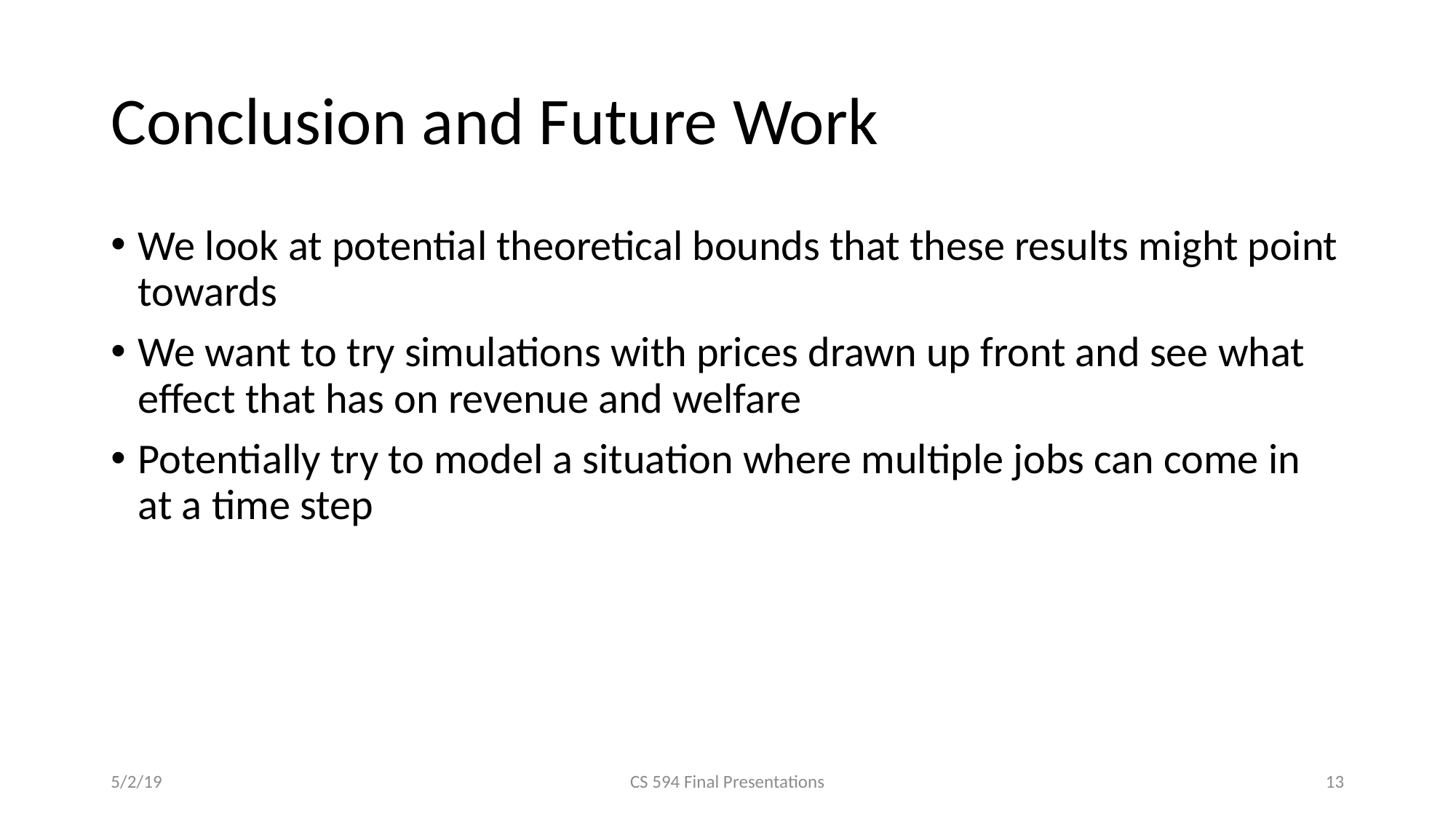

# Conclusion and Future Work
We look at potential theoretical bounds that these results might point towards
We want to try simulations with prices drawn up front and see what effect that has on revenue and welfare
Potentially try to model a situation where multiple jobs can come in at a time step
5/2/19
CS 594 Final Presentations
13